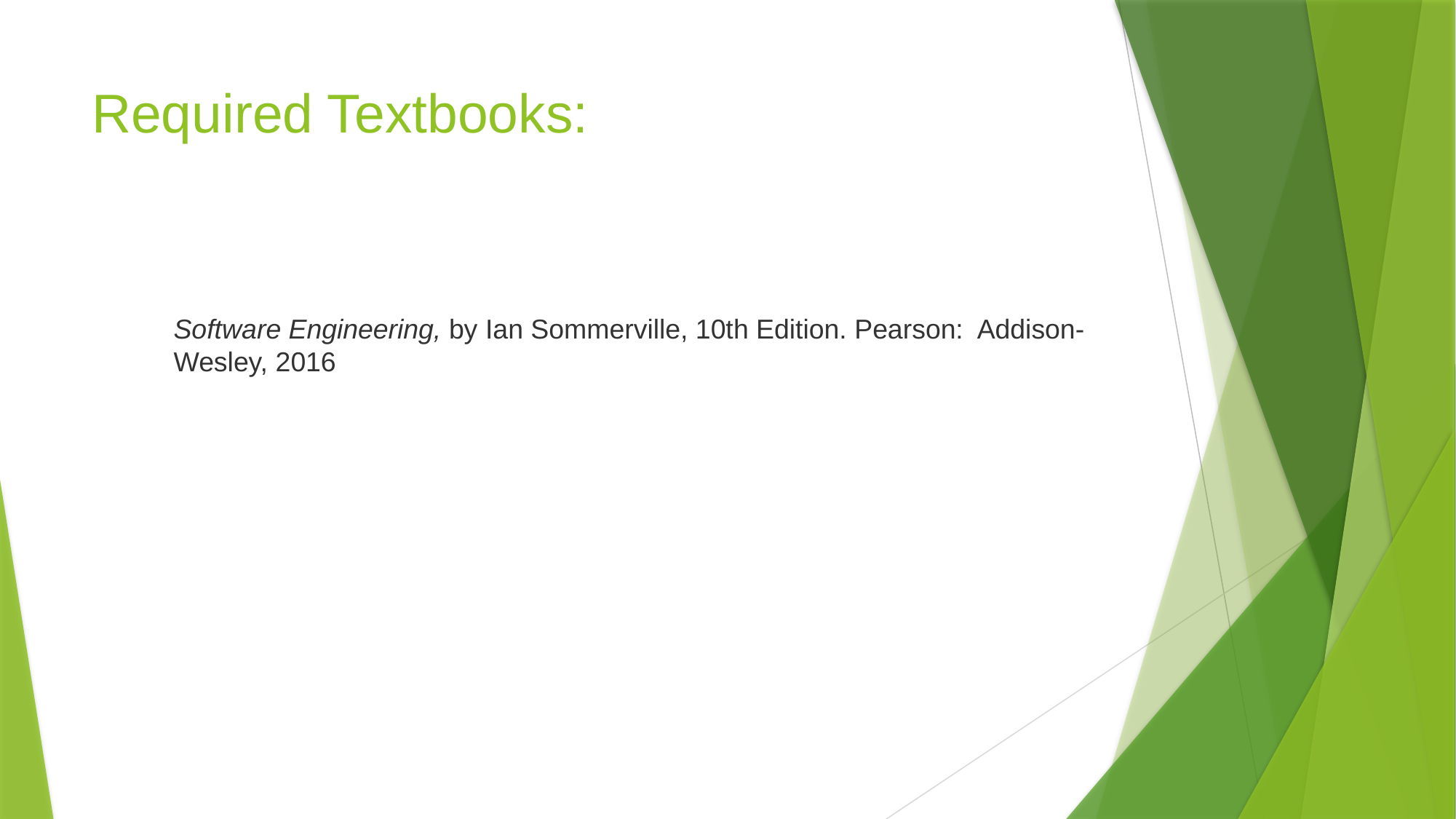

# Required Textbooks:

Software Engineering, by Ian Sommerville, 10th Edition. Pearson:  Addison-Wesley, 2016